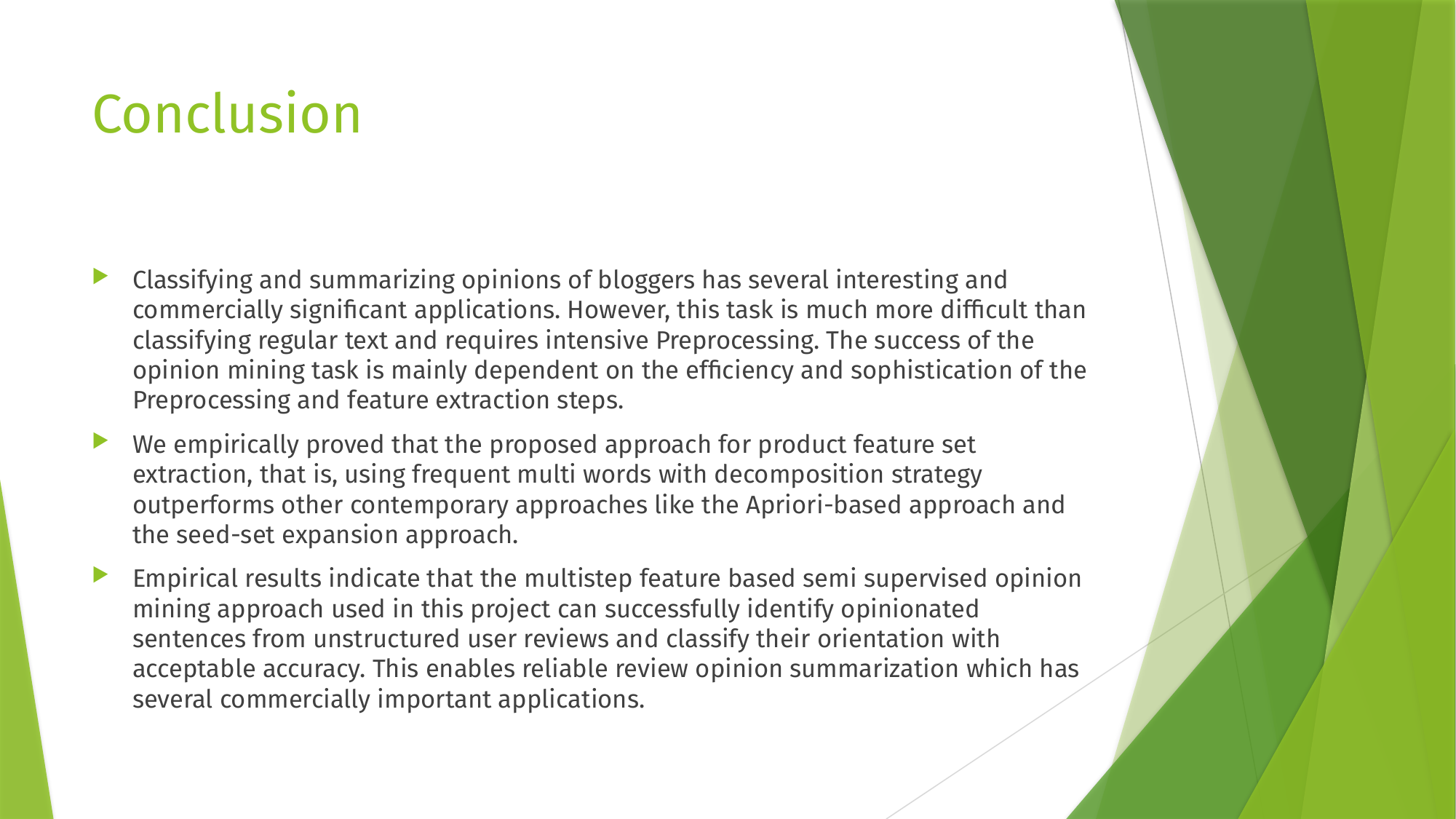

# Conclusion
Classifying and summarizing opinions of bloggers has several interesting and commercially significant applications. However, this task is much more difficult than classifying regular text and requires intensive Preprocessing. The success of the opinion mining task is mainly dependent on the efficiency and sophistication of the Preprocessing and feature extraction steps.
We empirically proved that the proposed approach for product feature set extraction, that is, using frequent multi words with decomposition strategy outperforms other contemporary approaches like the Apriori-based approach and the seed-set expansion approach.
Empirical results indicate that the multistep feature based semi supervised opinion mining approach used in this project can successfully identify opinionated sentences from unstructured user reviews and classify their orientation with acceptable accuracy. This enables reliable review opinion summarization which has several commercially important applications.